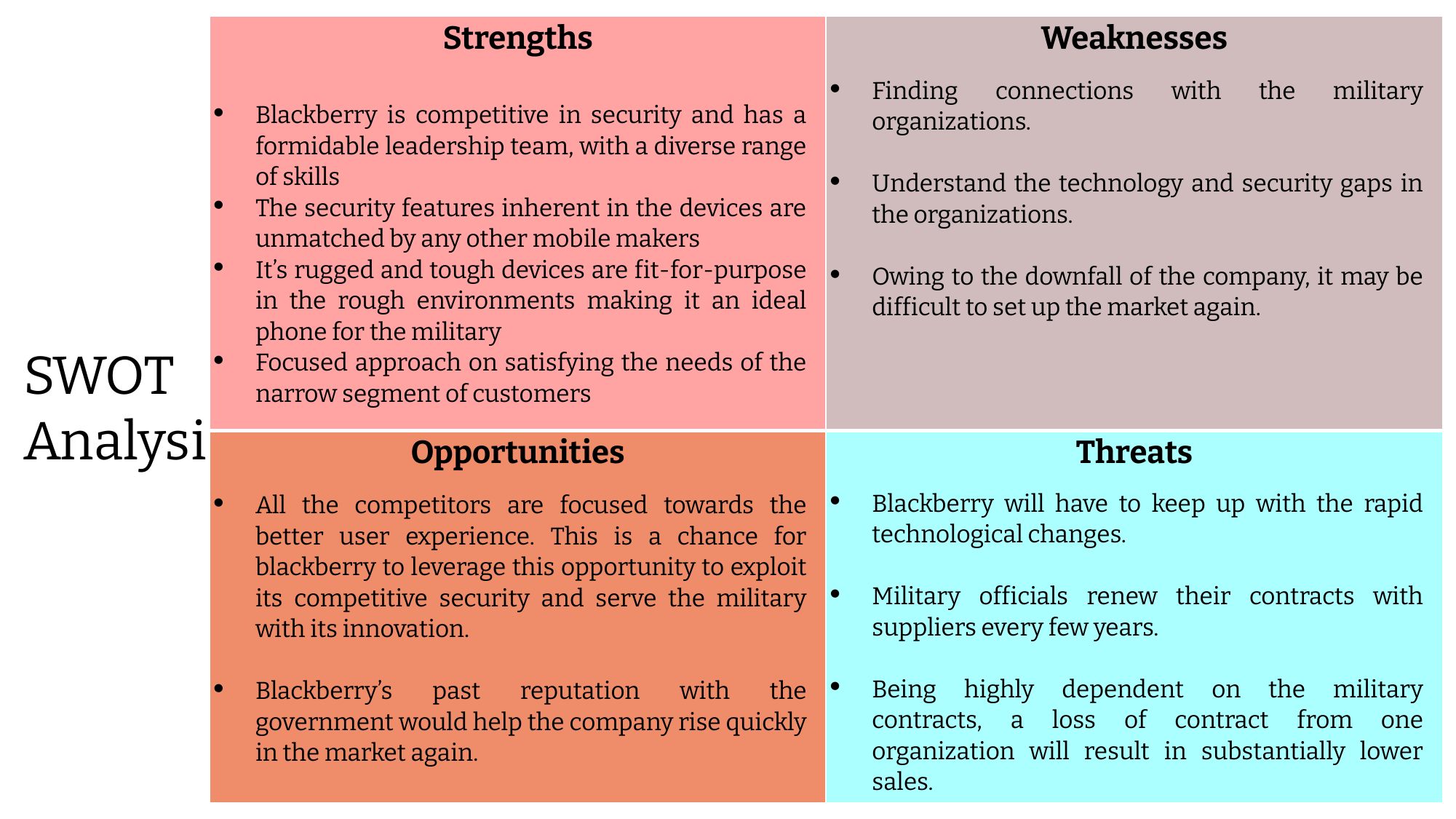

| Strengths Blackberry is competitive in security and has a formidable leadership team, with a diverse range of skills The security features inherent in the devices are unmatched by any other mobile makers It’s rugged and tough devices are fit-for-purpose in the rough environments making it an ideal phone for the military Focused approach on satisfying the needs of the narrow segment of customers | Weaknesses   Finding connections with the military organizations. Understand the technology and security gaps in the organizations. Owing to the downfall of the company, it may be difficult to set up the market again. |
| --- | --- |
| Opportunities   All the competitors are focused towards the better user experience. This is a chance for blackberry to leverage this opportunity to exploit its competitive security and serve the military with its innovation. Blackberry’s past reputation with the government would help the company rise quickly in the market again. | Threats   Blackberry will have to keep up with the rapid technological changes. Military officials renew their contracts with suppliers every few years. Being highly dependent on the military contracts, a loss of contract from one organization will result in substantially lower sales. |
SWOT
Analysis